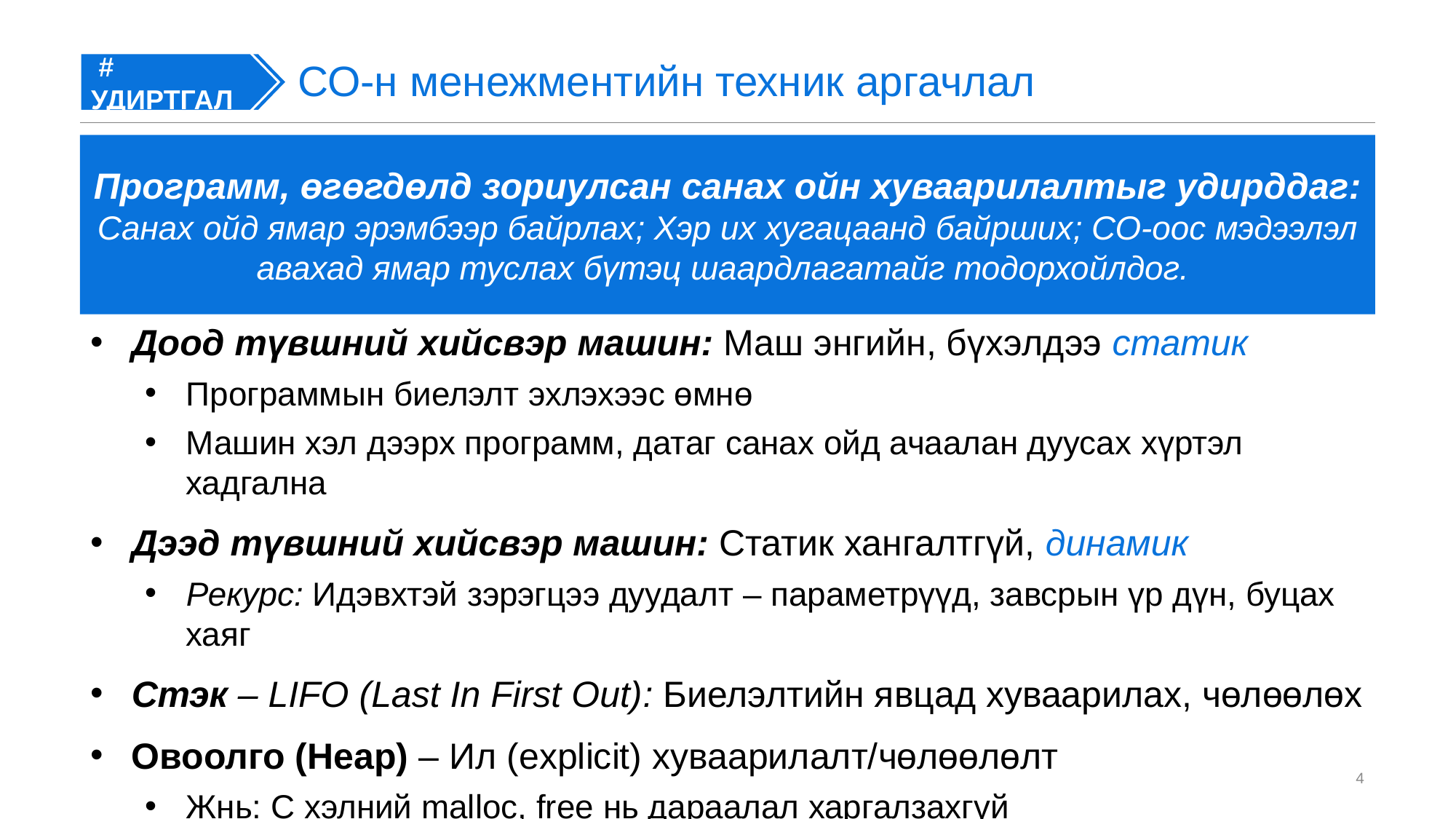

# УДИРТГАЛ
#
СО-н менежментийн техник аргачлал
Программ, өгөгдөлд зориулсан санах ойн хуваарилалтыг удирддаг:
Санах ойд ямар эрэмбээр байрлах; Хэр их хугацаанд байрших; СО-оос мэдээлэл авахад ямар туслах бүтэц шаардлагатайг тодорхойлдог.
Доод түвшний хийсвэр машин: Маш энгийн, бүхэлдээ статик
Программын биелэлт эхлэхээс өмнө
Машин хэл дээрх программ, датаг санах ойд ачаалан дуусах хүртэл хадгална
Дээд түвшний хийсвэр машин: Статик хангалтгүй, динамик
Рекурс: Идэвхтэй зэрэгцээ дуудалт – параметрүүд, завсрын үр дүн, буцах хаяг
Стэк – LIFO (Last In First Out): Биелэлтийн явцад хуваарилах, чөлөөлөх
Овоолго (Heap) – Ил (explicit) хуваарилалт/чөлөөлөлт
Жнь: С хэлний malloc, free нь дараалал харгалзахгүй
4